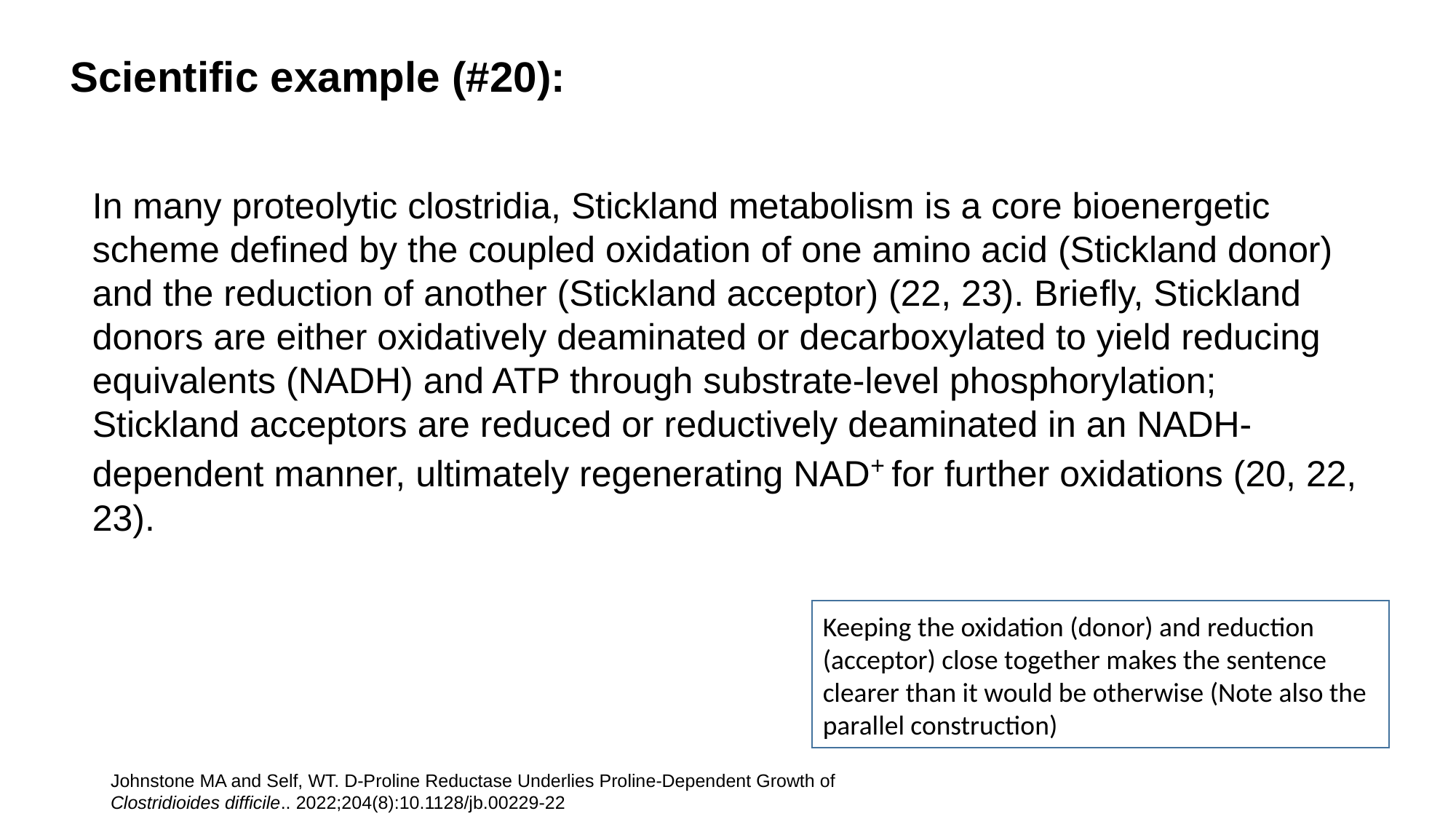

Scientific example (#20):
In many proteolytic clostridia, Stickland metabolism is a core bioenergetic scheme defined by the coupled oxidation of one amino acid (Stickland donor) and the reduction of another (Stickland acceptor) (22, 23). Briefly, Stickland donors are either oxidatively deaminated or decarboxylated to yield reducing equivalents (NADH) and ATP through substrate-level phosphorylation; Stickland acceptors are reduced or reductively deaminated in an NADH-dependent manner, ultimately regenerating NAD+ for further oxidations (20, 22, 23).

Keeping the oxidation (donor) and reduction (acceptor) close together makes the sentence clearer than it would be otherwise (Note also the parallel construction)
Johnstone MA and Self, WT. D-Proline Reductase Underlies Proline-Dependent Growth of
Clostridioides difficile.. 2022;204(8):10.1128/jb.00229-22